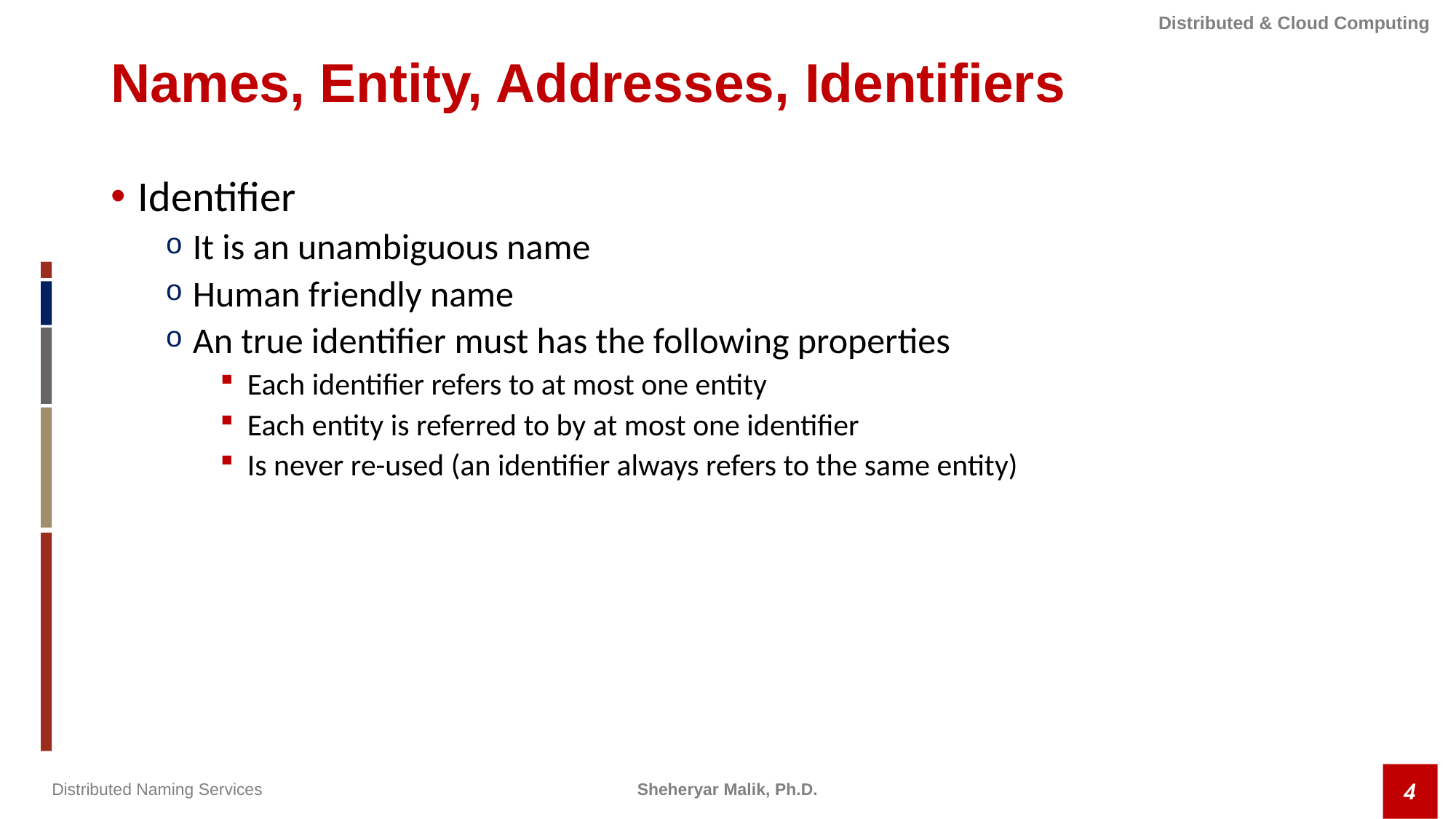

# Names, Entity, Addresses, Identifiers
Identifier
It is an unambiguous name
Human friendly name
An true identifier must has the following properties
Each identifier refers to at most one entity
Each entity is referred to by at most one identifier
Is never re-used (an identifier always refers to the same entity)